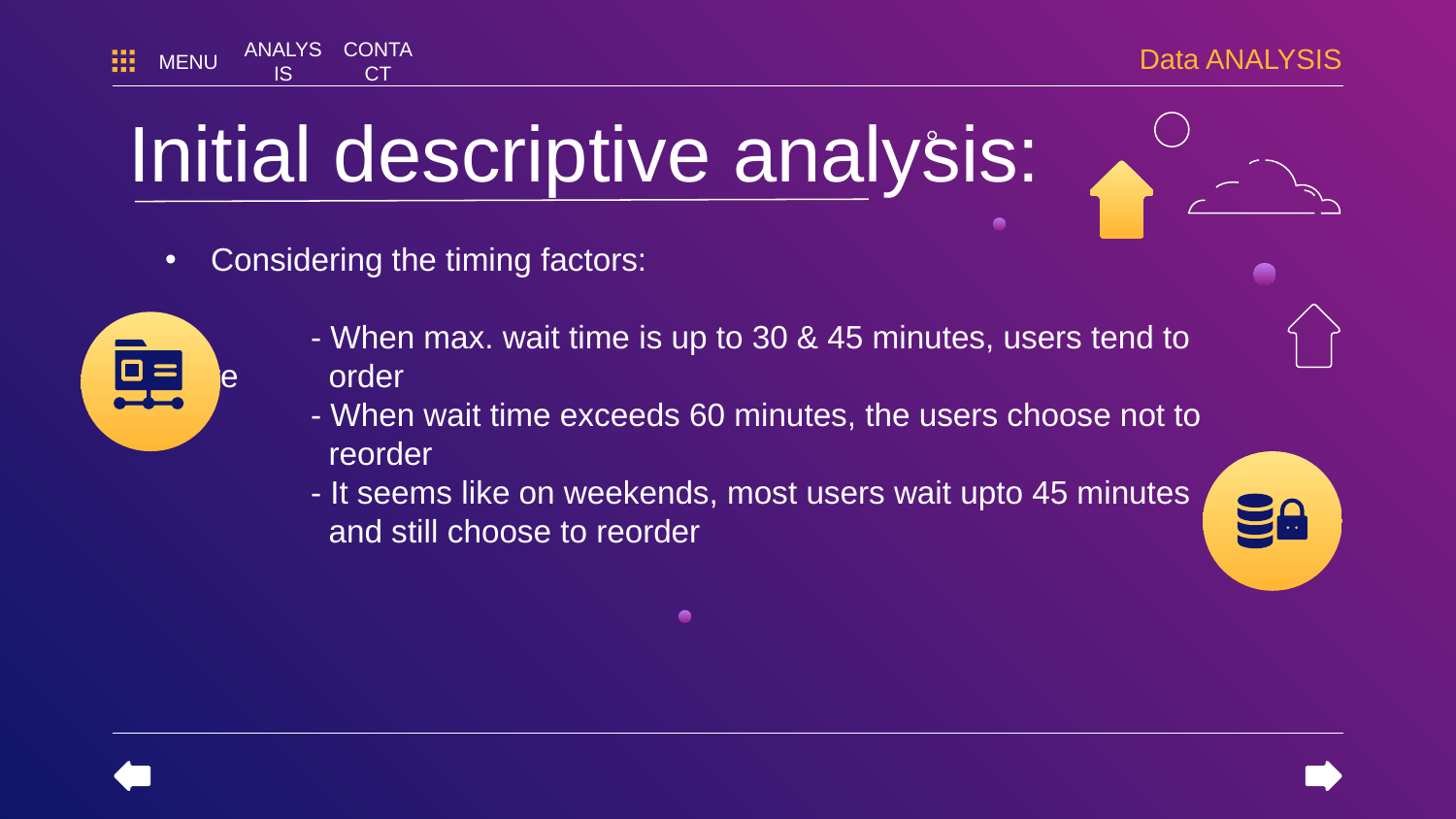

Data ANALYSIS
MENU
ANALYSIS
CONTACT

Initial descriptive analysis:

Considering the timing factors:

	- When max. wait time is up to 30 & 45 minutes, users tend to         re  	  order
	- When wait time exceeds 60 minutes, the users choose not to 	  reorder
	- It seems like on weekends, most users wait upto 45 minutes 	  and still choose to reorder